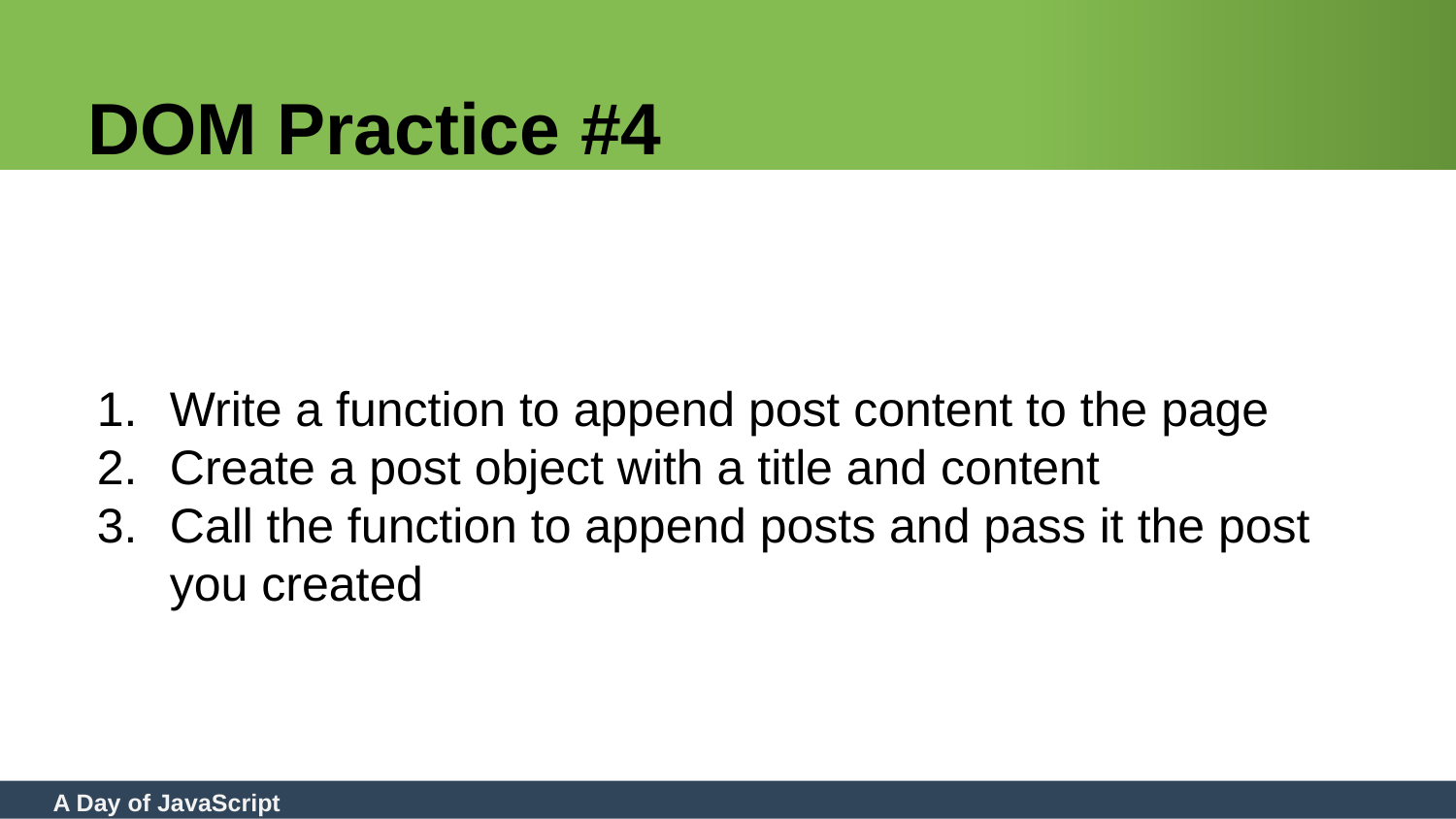

# DOM Practice #4

Write a function to append post content to the page
Create a post object with a title and content
Call the function to append posts and pass it the post you created